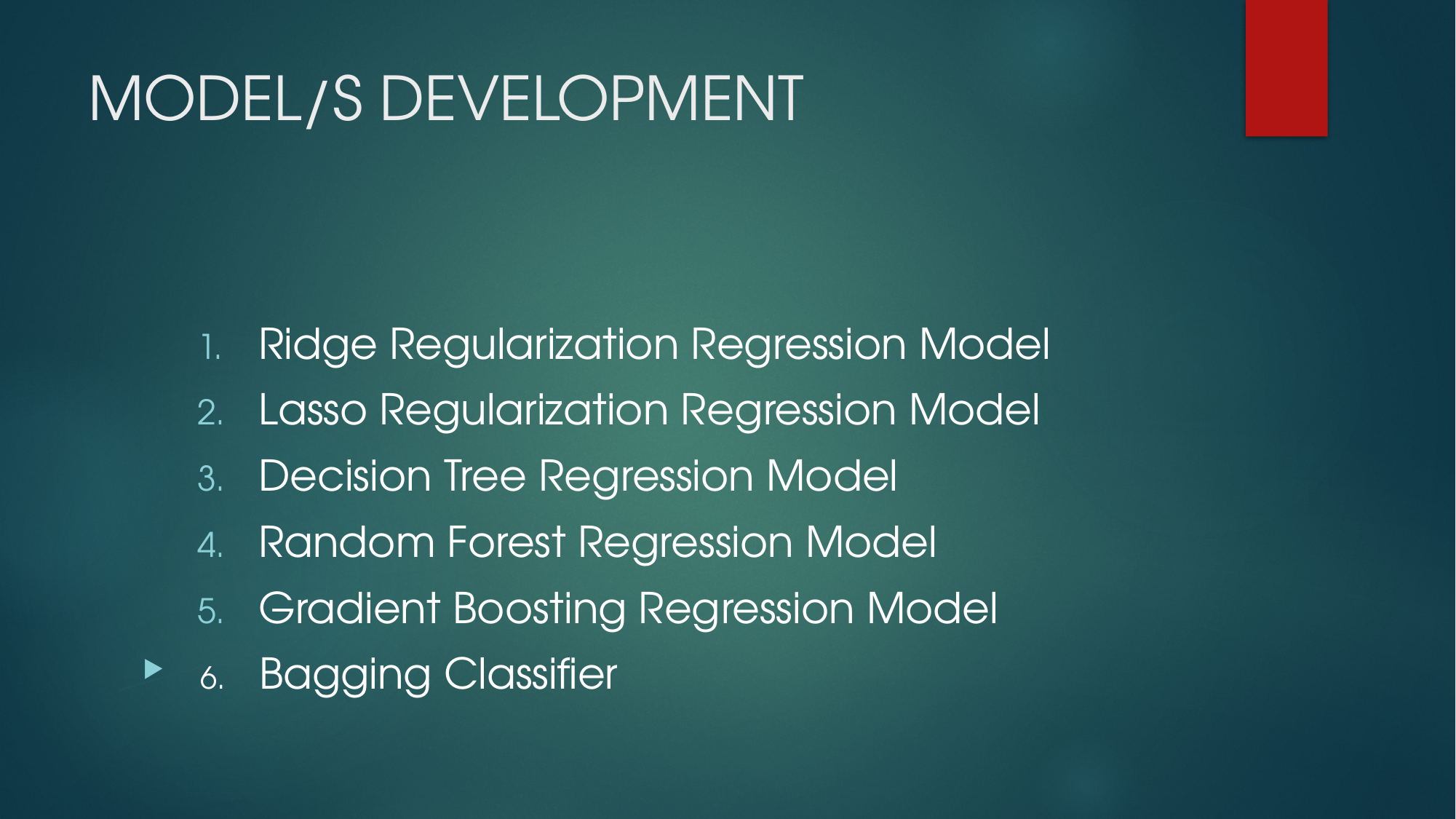

# MODEL/S DEVELOPMENT

Ridge Regularization Regression Model
Lasso Regularization Regression Model
Decision Tree Regression Model
Random Forest Regression Model
Gradient Boosting Regression Model
  6.    Bagging Classifier